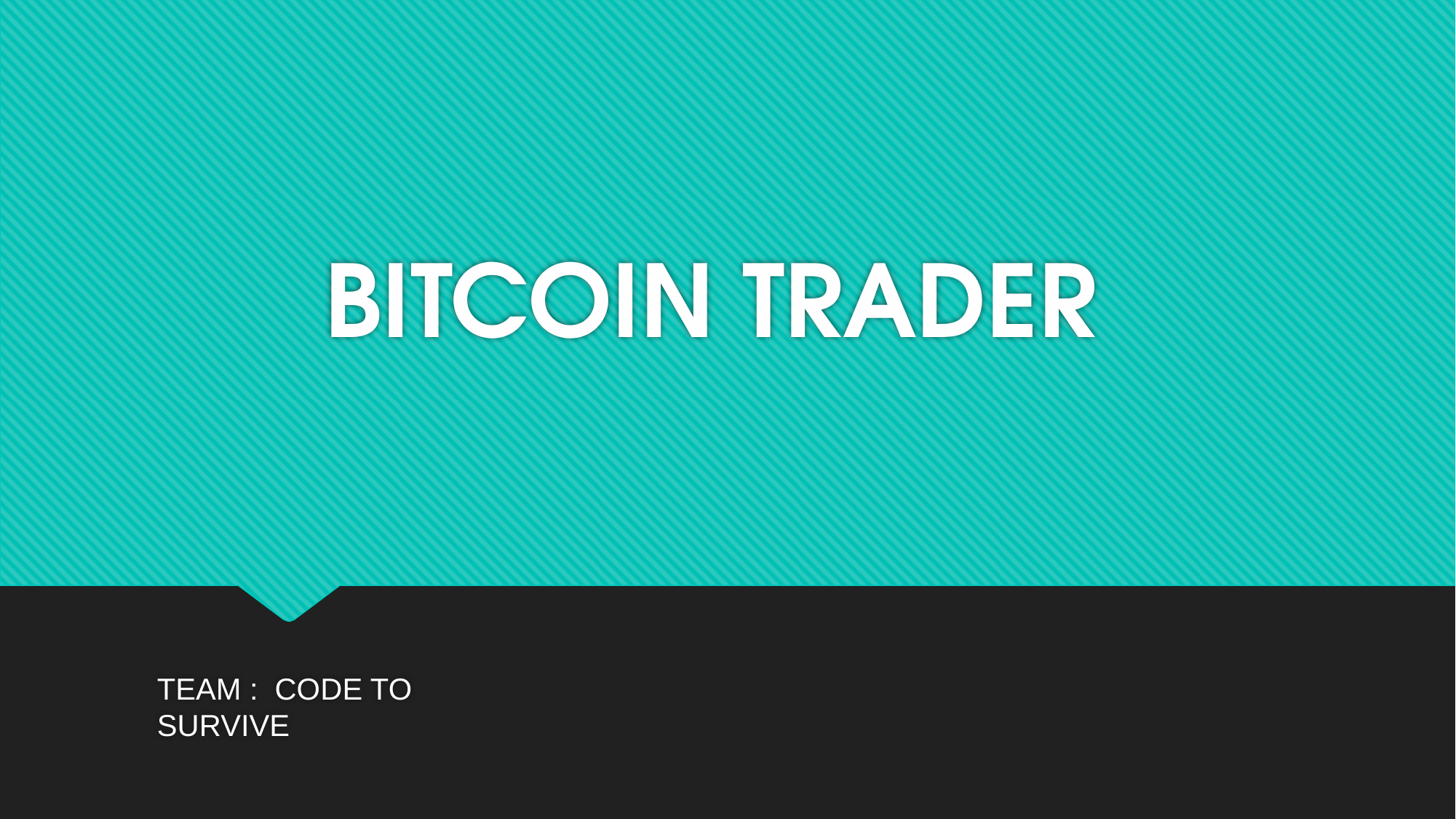

# BITCOIN TRADER
TEAM :  CODE TO SURVIVE